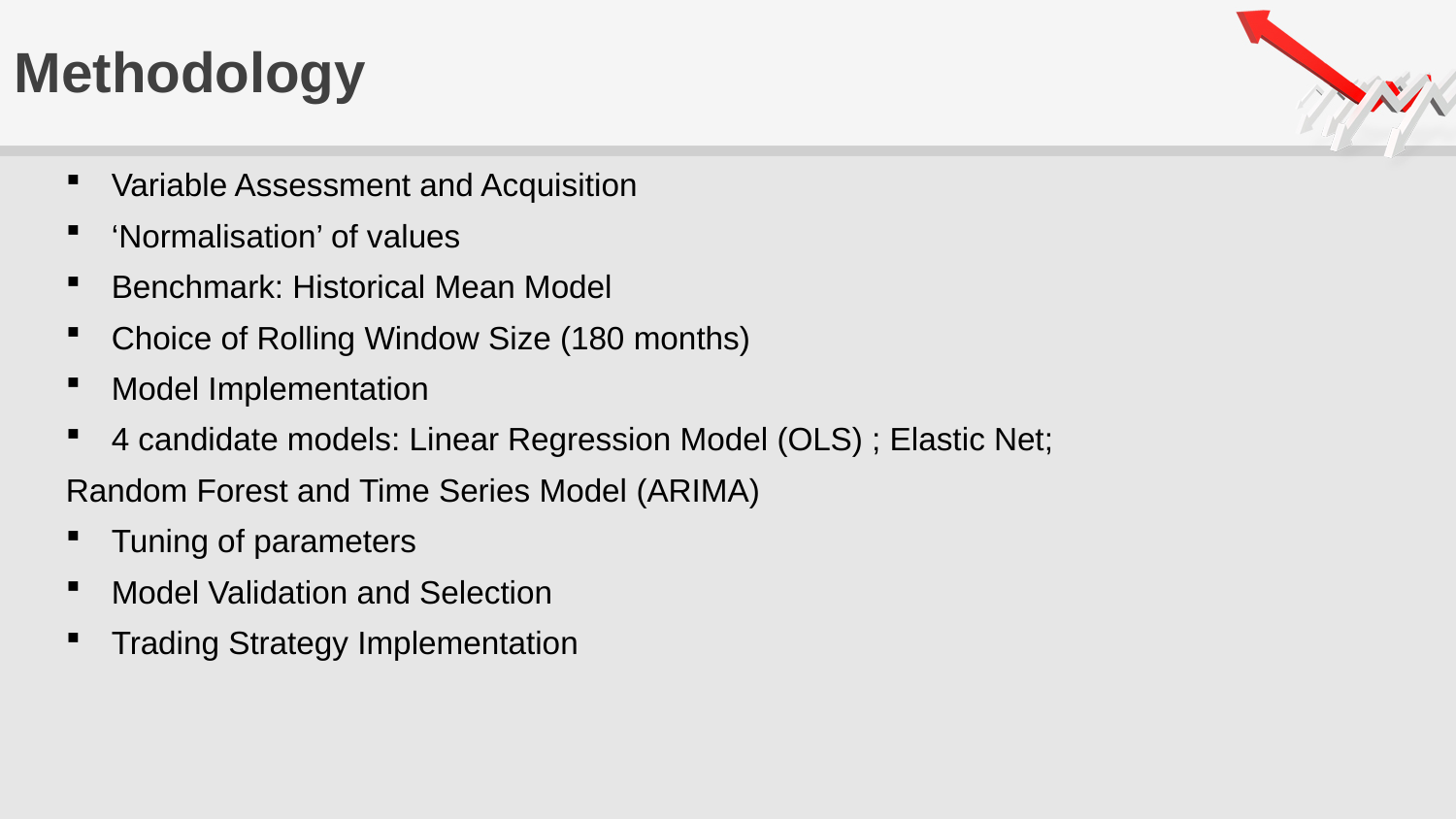

# Methodology
Variable Assessment and Acquisition
‘Normalisation’ of values
Benchmark: Historical Mean Model
Choice of Rolling Window Size (180 months)
Model Implementation
4 candidate models: Linear Regression Model (OLS) ; Elastic Net;
Random Forest and Time Series Model (ARIMA)
Tuning of parameters
Model Validation and Selection
Trading Strategy Implementation